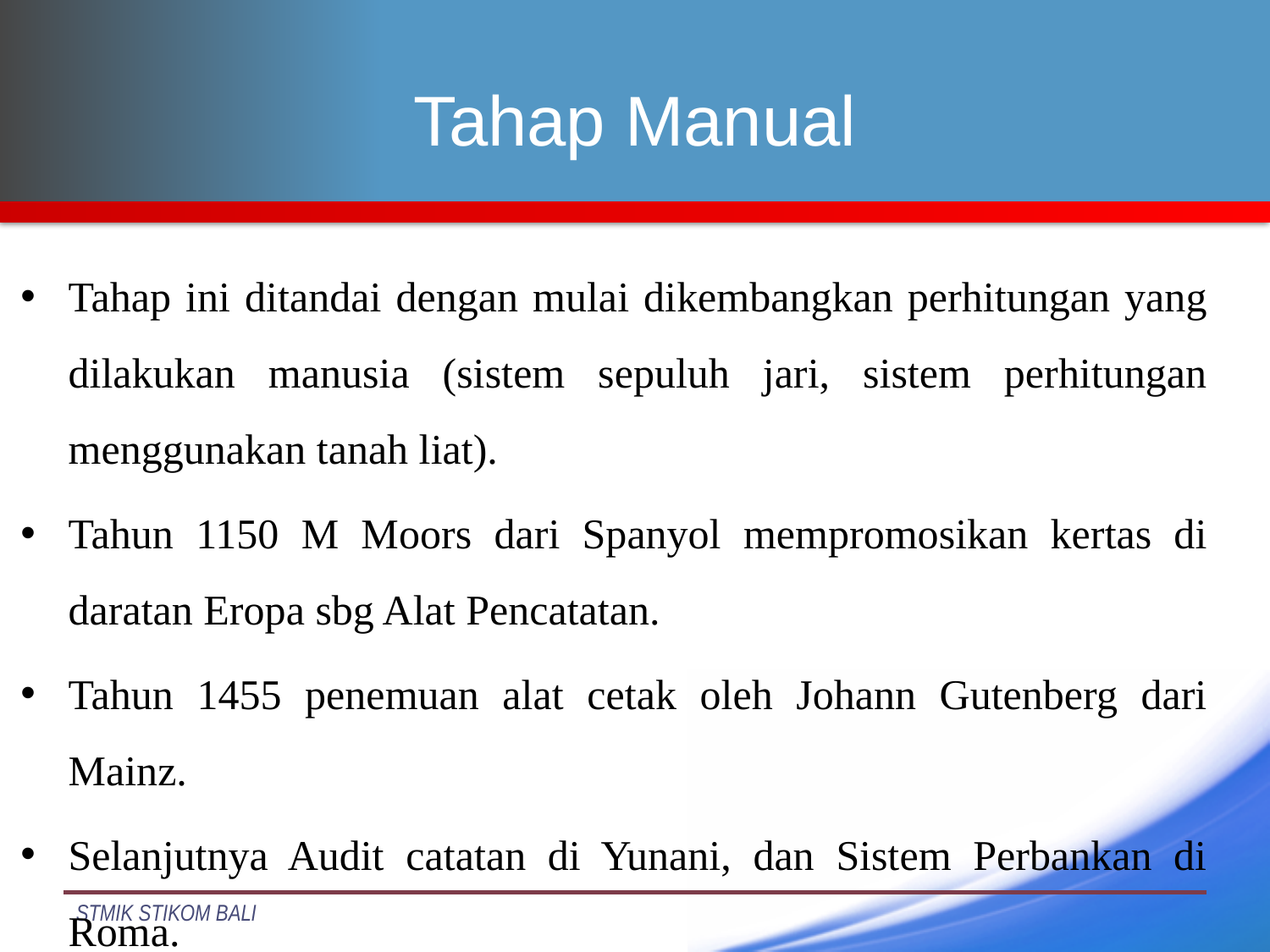

# Tahap Manual
Tahap ini ditandai dengan mulai dikembangkan perhitungan yang dilakukan manusia (sistem sepuluh jari, sistem perhitungan menggunakan tanah liat).
Tahun 1150 M Moors dari Spanyol mempromosikan kertas di daratan Eropa sbg Alat Pencatatan.
Tahun 1455 penemuan alat cetak oleh Johann Gutenberg dari Mainz.
Selanjutnya Audit catatan di Yunani, dan Sistem Perbankan di Roma.